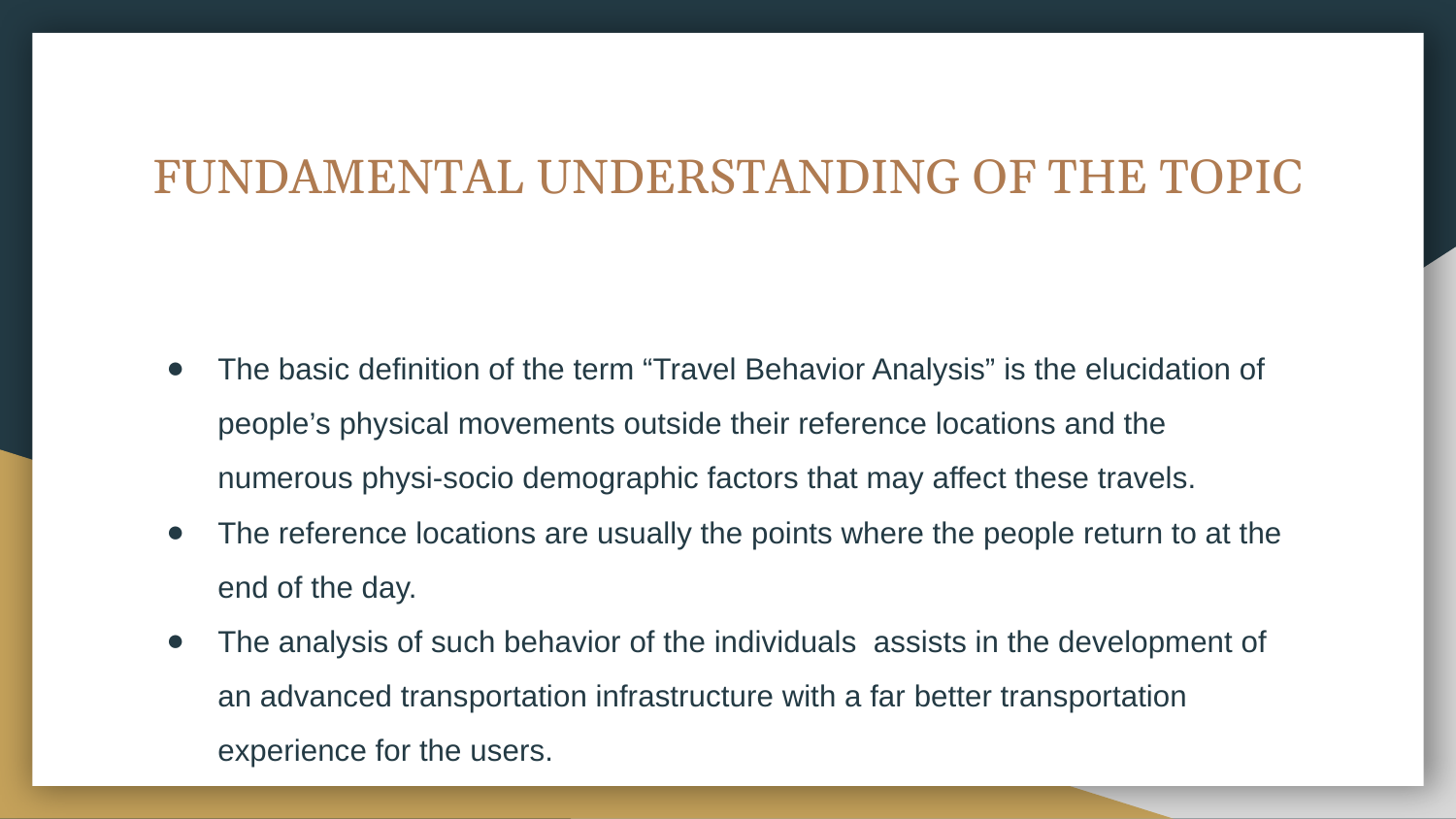

# FUNDAMENTAL UNDERSTANDING OF THE TOPIC
The basic definition of the term “Travel Behavior Analysis” is the elucidation of people’s physical movements outside their reference locations and the numerous physi-socio demographic factors that may affect these travels.
The reference locations are usually the points where the people return to at the end of the day.
The analysis of such behavior of the individuals  assists in the development of an advanced transportation infrastructure with a far better transportation experience for the users.